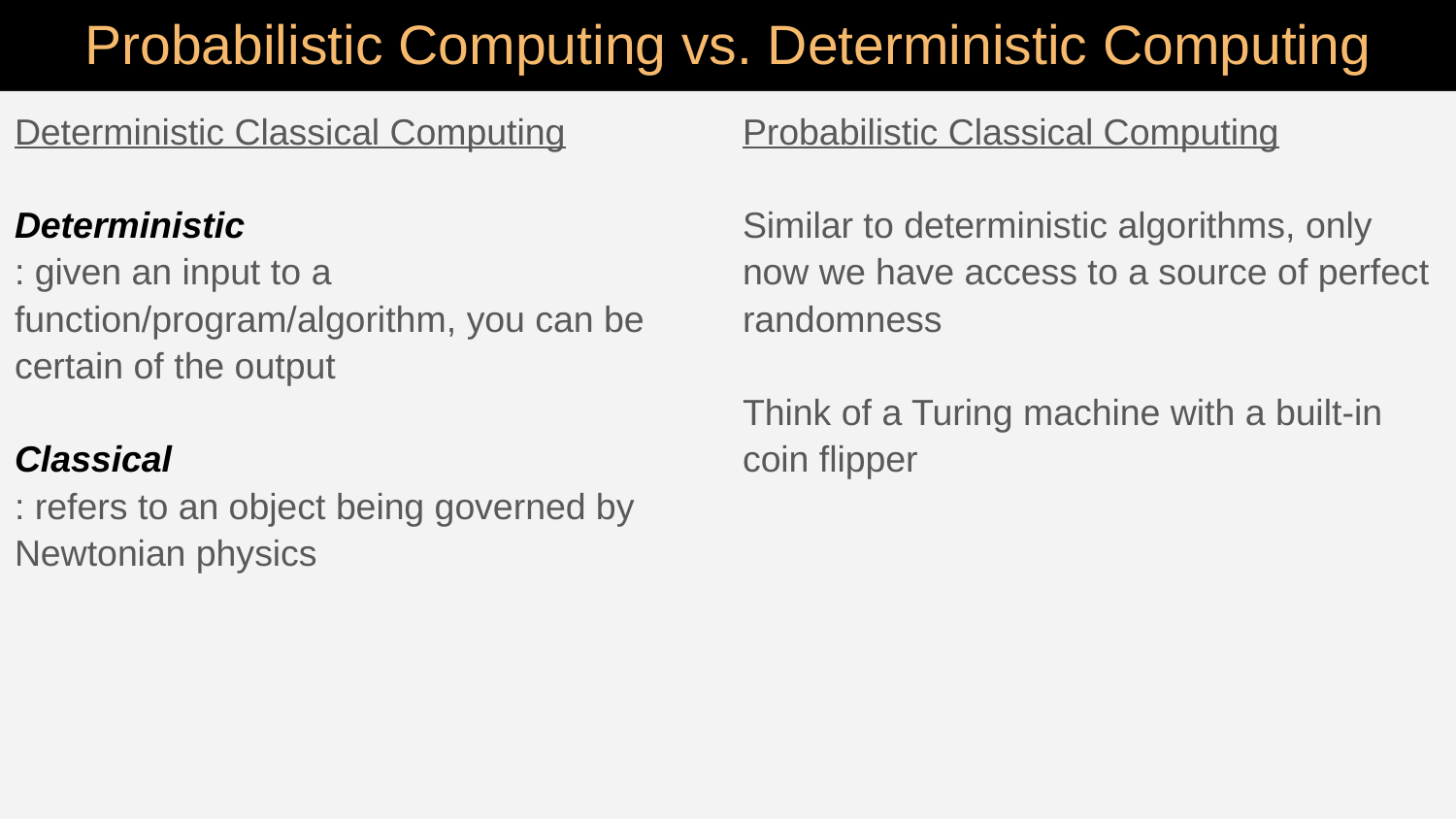

# Probabilistic Computing vs. Deterministic Computing

Deterministic Classical Computing

Deterministic
: given an input to a function/program/algorithm, you can be certain of the output

Classical
: refers to an object being governed by Newtonian physics

Probabilistic Classical Computing

Similar to deterministic algorithms, only now we have access to a source of perfect randomness

Think of a Turing machine with a built-in coin flipper